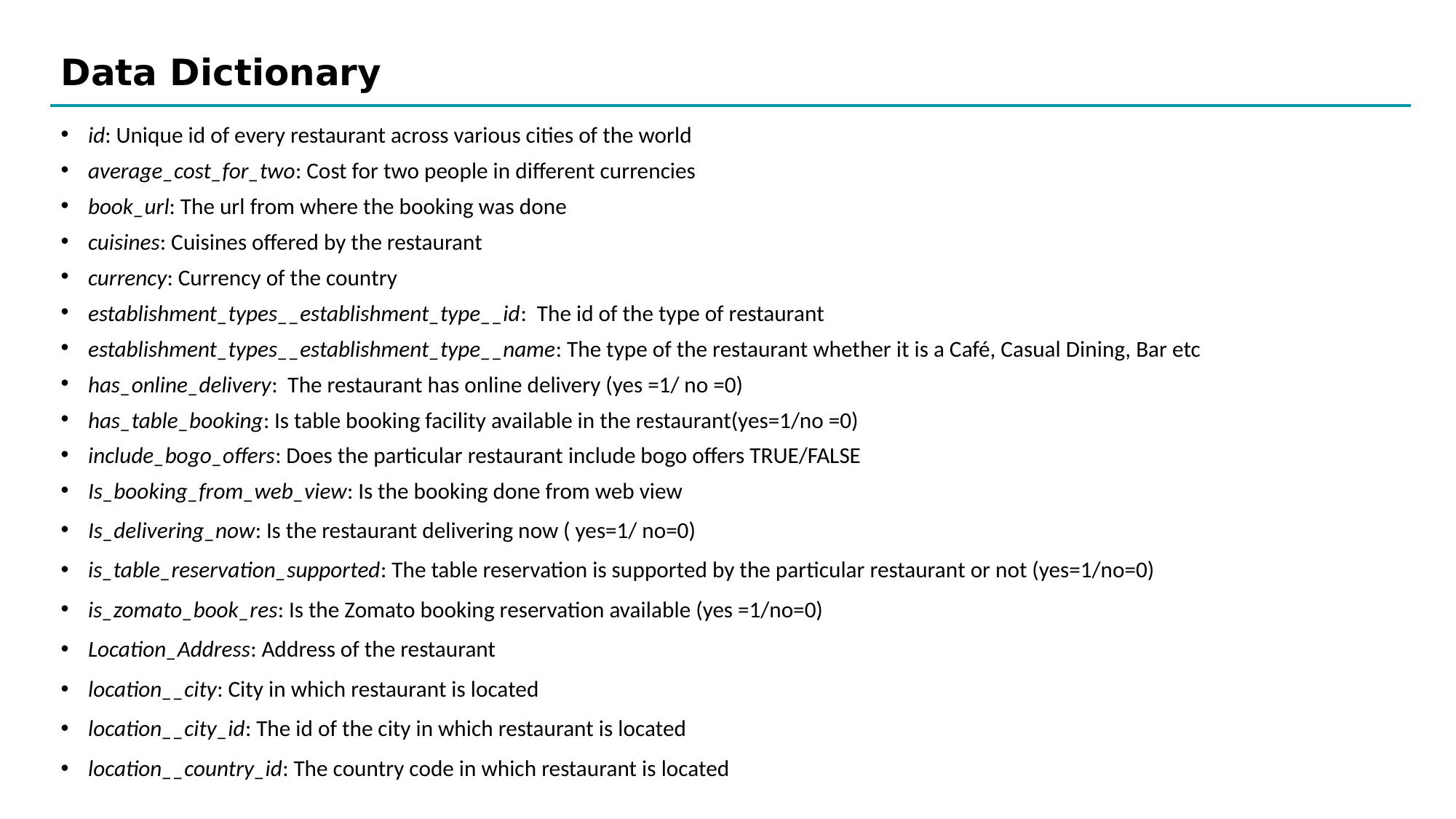

# Data Dictionary
id: Unique id of every restaurant across various cities of the world
average_cost_for_two: Cost for two people in different currencies
book_url: The url from where the booking was done
cuisines: Cuisines offered by the restaurant
currency: Currency of the country
establishment_types__establishment_type__id:  The id of the type of restaurant
establishment_types__establishment_type__name: The type of the restaurant whether it is a Café, Casual Dining, Bar etc
has_online_delivery:  The restaurant has online delivery (yes =1/ no =0)
has_table_booking: Is table booking facility available in the restaurant(yes=1/no =0)
include_bogo_offers: Does the particular restaurant include bogo offers TRUE/FALSE
Is_booking_from_web_view: Is the booking done from web view
Is_delivering_now: Is the restaurant delivering now ( yes=1/ no=0)
is_table_reservation_supported: The table reservation is supported by the particular restaurant or not (yes=1/no=0)
is_zomato_book_res: Is the Zomato booking reservation available (yes =1/no=0)
Location_Address: Address of the restaurant
location__city: City in which restaurant is located
location__city_id: The id of the city in which restaurant is located
location__country_id: The country code in which restaurant is located